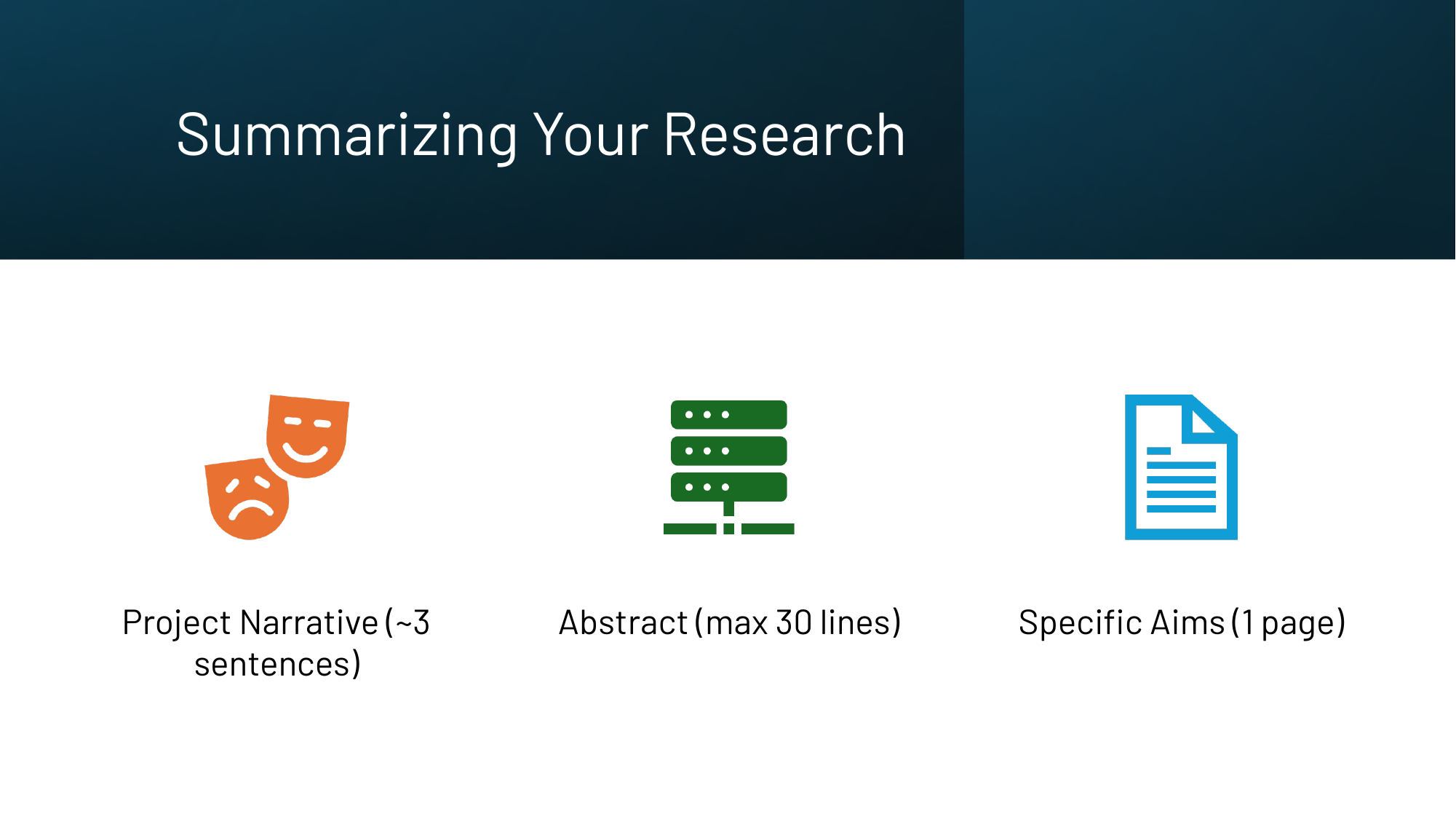

# Summarizing Your Research
Project Narrative (~3 sentences)
Abstract (max 30 lines)
Specific Aims (1 page)